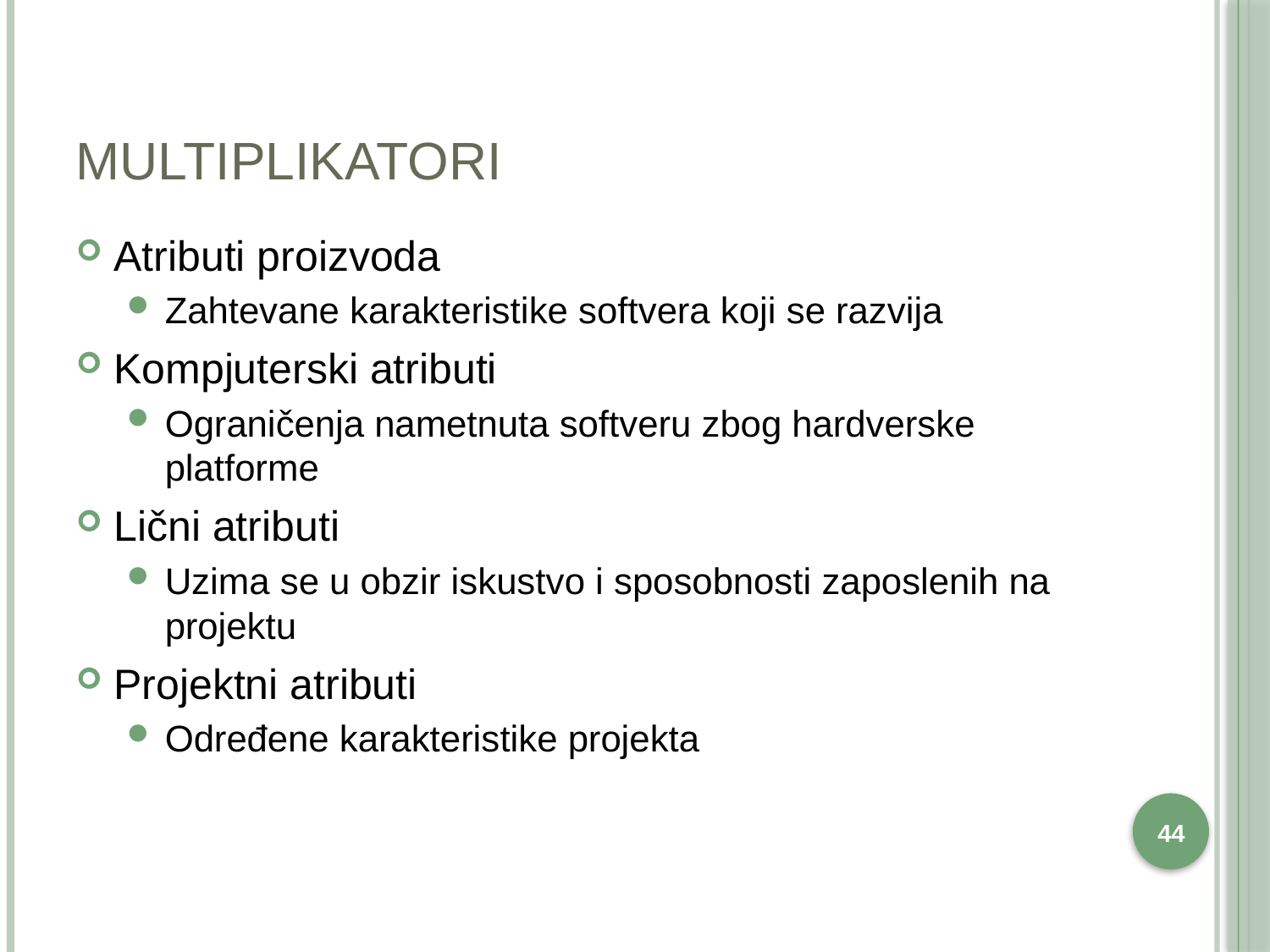

# Multiplikatori
Atributi proizvoda
Zahtevane karakteristike softvera koji se razvija
Kompjuterski atributi
Ograničenja nametnuta softveru zbog hardverske platforme
Lični atributi
Uzima se u obzir iskustvo i sposobnosti zaposlenih na projektu
Projektni atributi
Određene karakteristike projekta

44